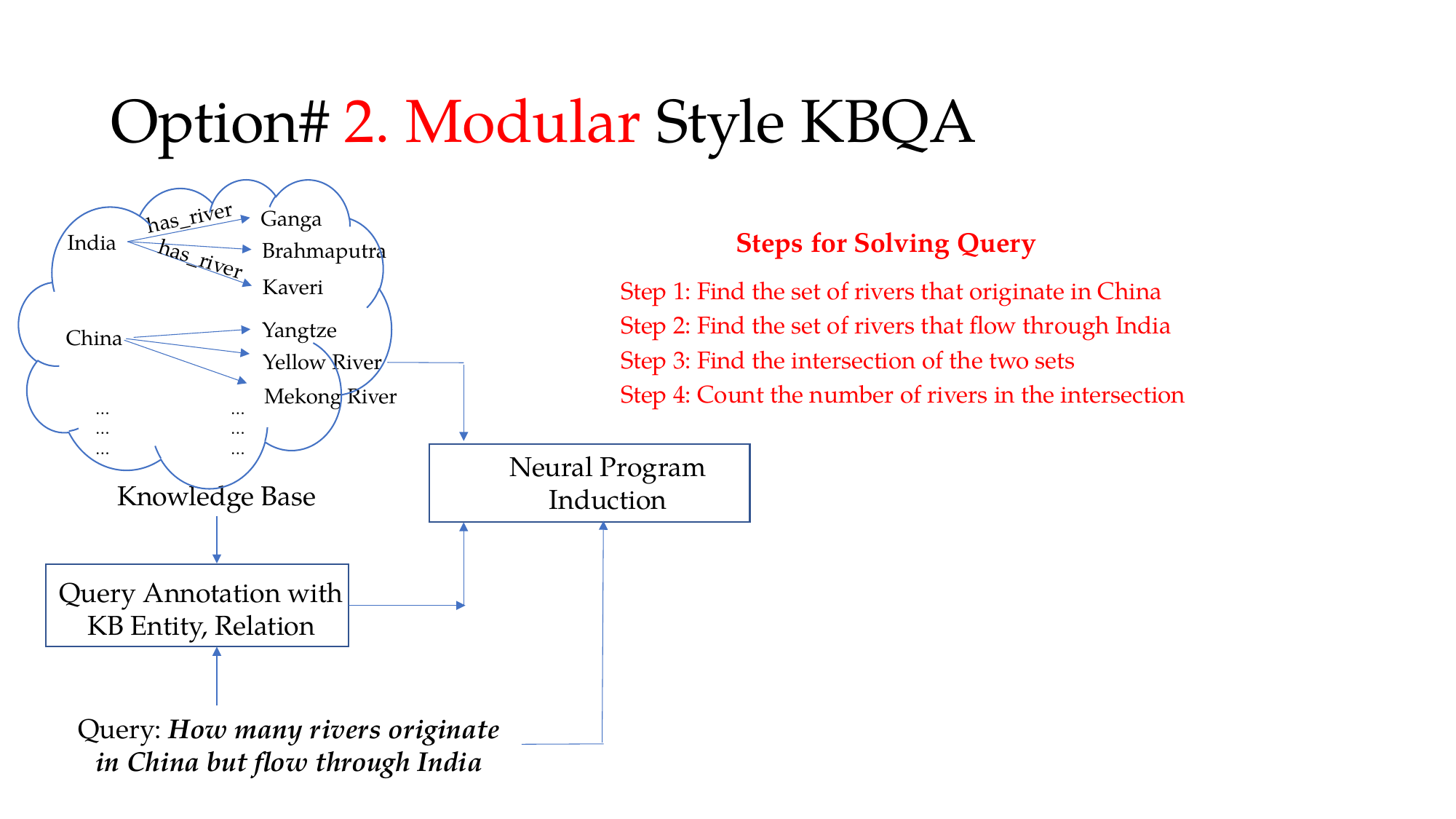

# Option# 2. Modular Style KBQA

has_river
Ganga
Steps for Solving Query
India
Brahmaputra
has_river
Kaveri
Step 1: Find the set of rivers that originate in China

Step 2: Find the set of rivers that flow through India

Step 3: Find the intersection of the two sets

Step 4: Count the number of rivers in the intersection

Yangtze
China
Yellow River

Mekong River
…                             …
…                             …
…                             …

Neural Program Induction

Knowledge Base

Query Annotation with KB Entity, Relation

Query: How many rivers originate in China but flow through India